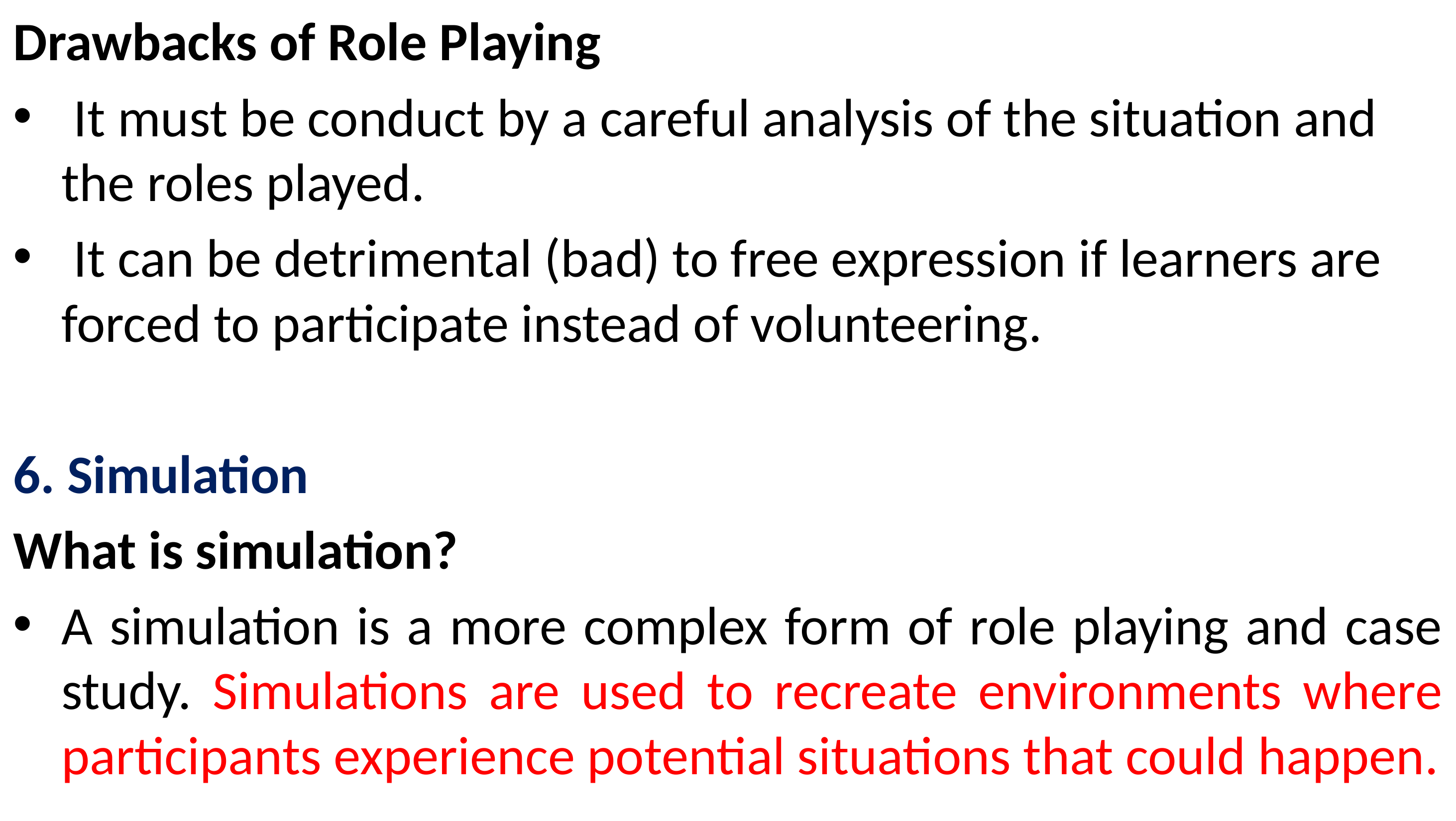

Drawbacks of Role Playing
 It must be conduct by a careful analysis of the situation and the roles played.
 It can be detrimental (bad) to free expression if learners are forced to participate instead of volunteering.

6. Simulation
What is simulation?
A simulation is a more complex form of role playing and case study. Simulations are used to recreate environments where participants experience potential situations that could happen.